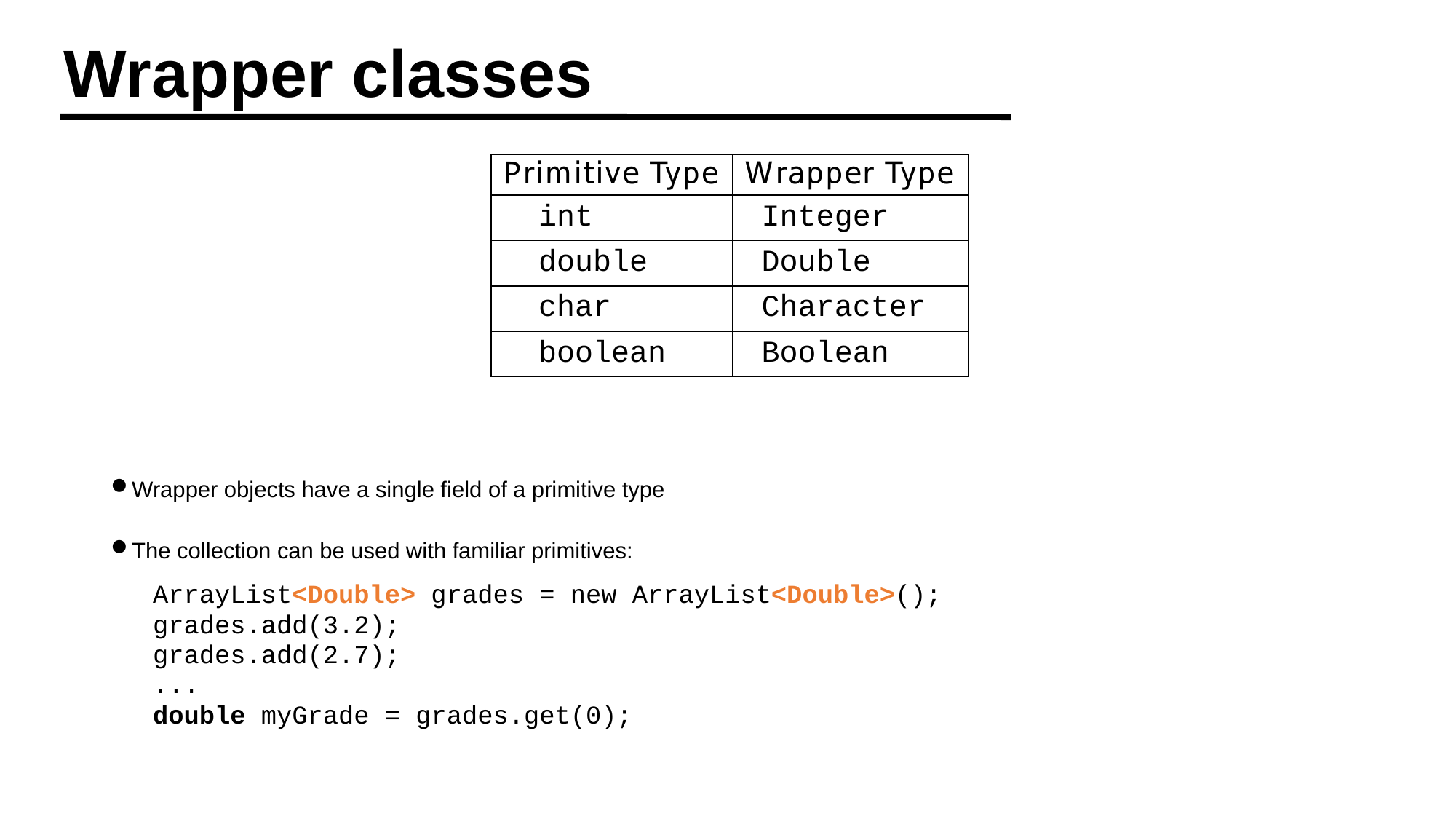

# Wrapper classes

| Primitive Type | Wrapper Type |
| --- | --- |
| int | Integer |
| double | Double |
| char | Character |
| boolean | Boolean |

Wrapper objects have a single field of a primitive type

The collection can be used with familiar primitives:

ArrayList<Double> grades = new ArrayList<Double>();
grades.add(3.2);
grades.add(2.7);
...
double myGrade = grades.get(0);